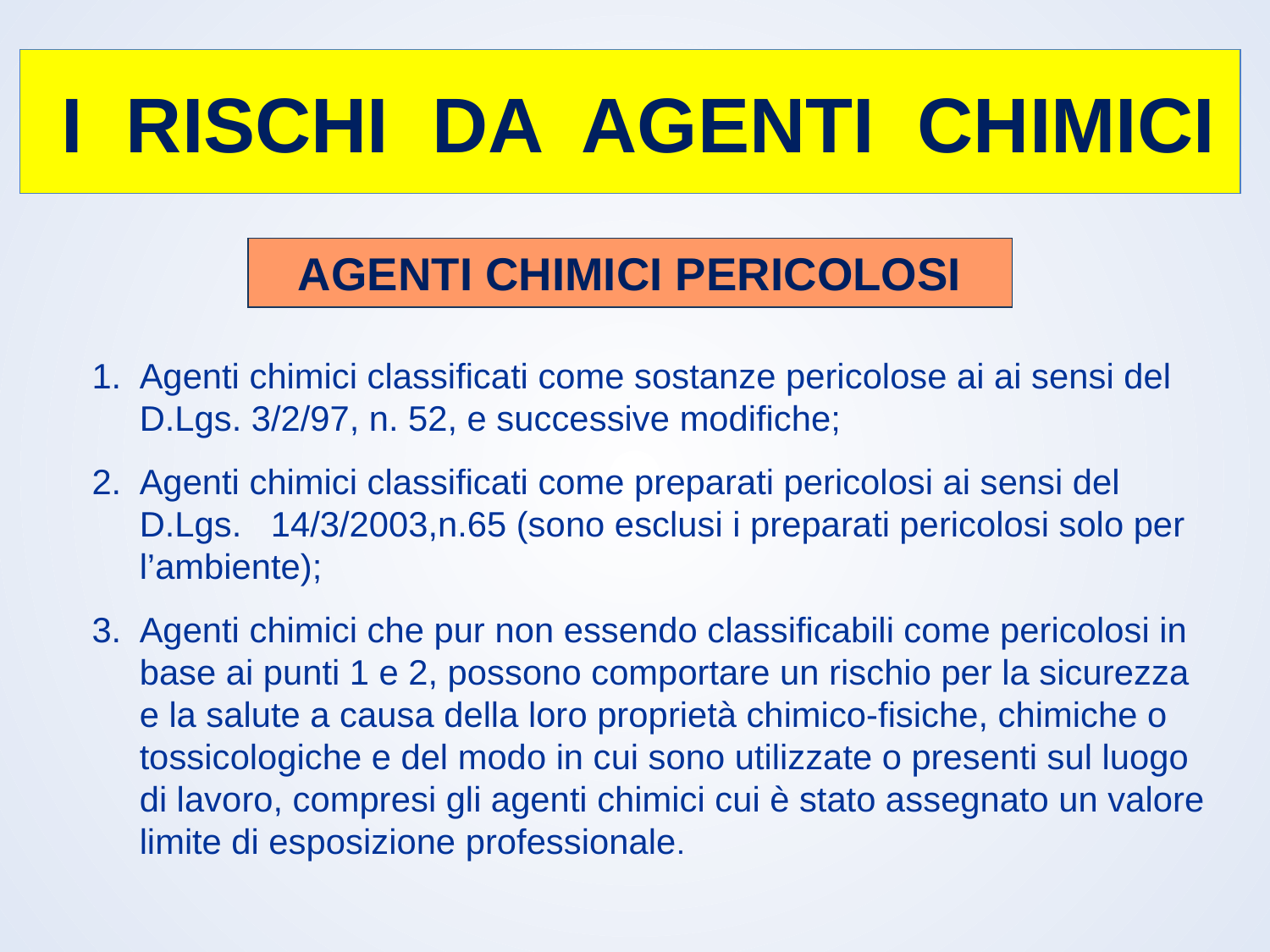

# I  RISCHI  DA  AGENTI  CHIMICI
AGENTI CHIMICI PERICOLOSI

Agenti chimici classificati come sostanze pericolose ai ai sensi del D.Lgs. 3/2/97, n. 52, e successive modifiche;
Agenti chimici classificati come preparati pericolosi ai sensi del D.Lgs.   14/3/2003,n.65 (sono esclusi i preparati pericolosi solo per l’ambiente);
Agenti chimici che pur non essendo classificabili come pericolosi in base ai punti 1 e 2, possono comportare un rischio per la sicurezza e la salute a causa della loro proprietà chimico-fisiche, chimiche o tossicologiche e del modo in cui sono utilizzate o presenti sul luogo di lavoro, compresi gli agenti chimici cui è stato assegnato un valore limite di esposizione professionale.